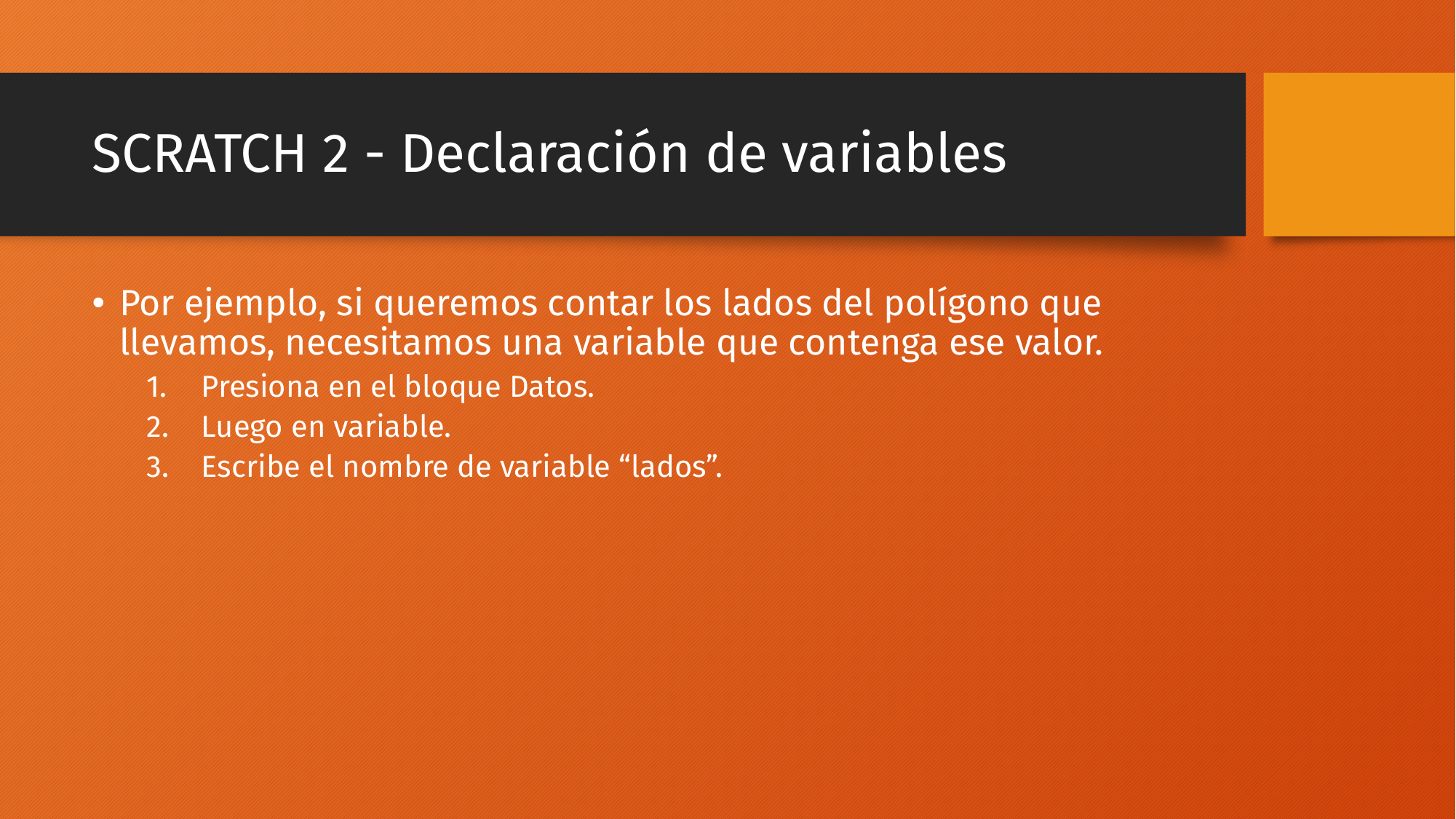

# SCRATCH 2 - Declaración de variables
Por ejemplo, si queremos contar los lados del polígono que llevamos, necesitamos una variable que contenga ese valor.
Presiona en el bloque Datos.
Luego en variable.
Escribe el nombre de variable “lados”.